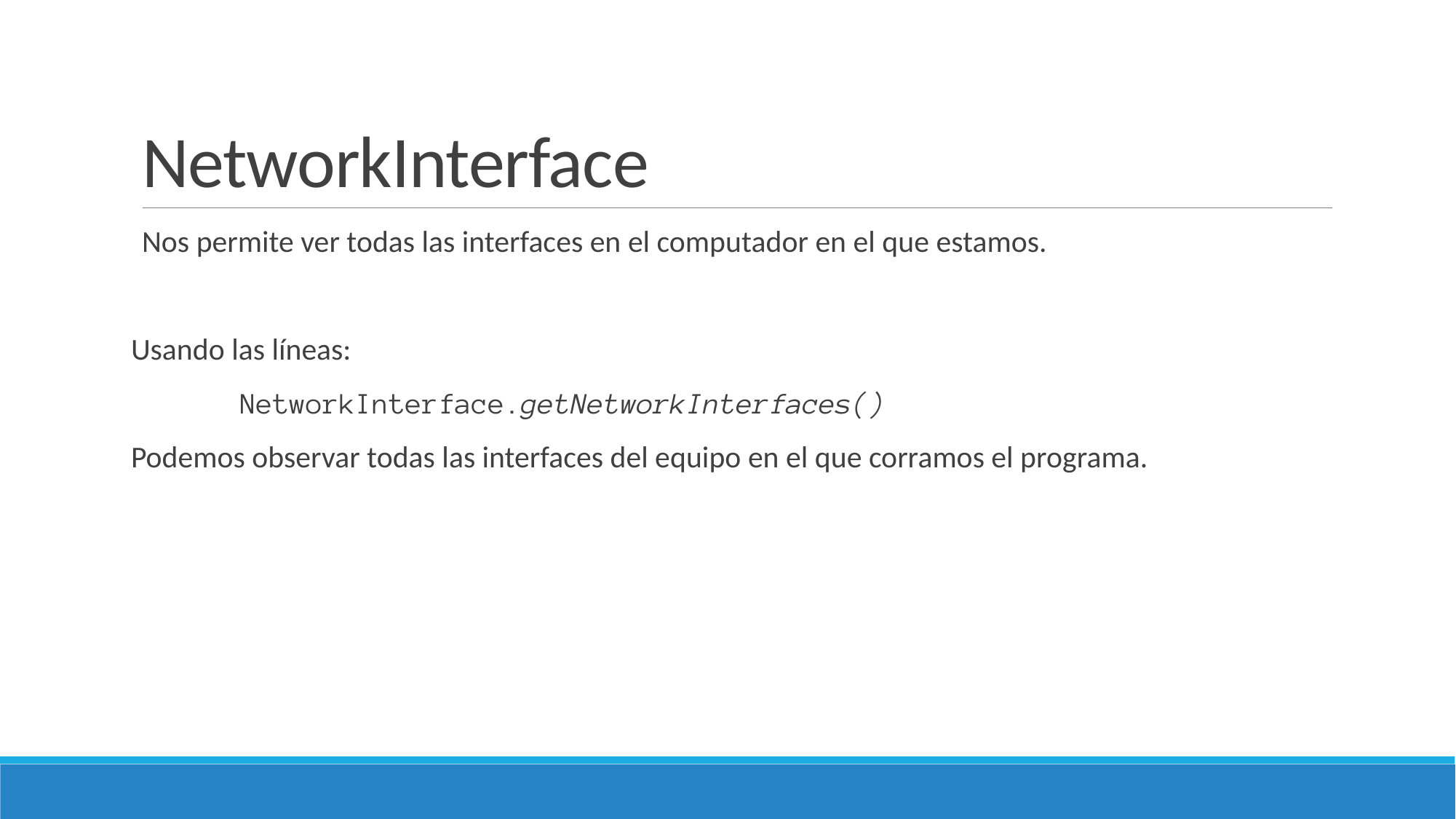

# NetworkInterface
Nos permite ver todas las interfaces en el computador en el que estamos.

Usando las líneas:
	NetworkInterface.getNetworkInterfaces()
Podemos observar todas las interfaces del equipo en el que corramos el programa.